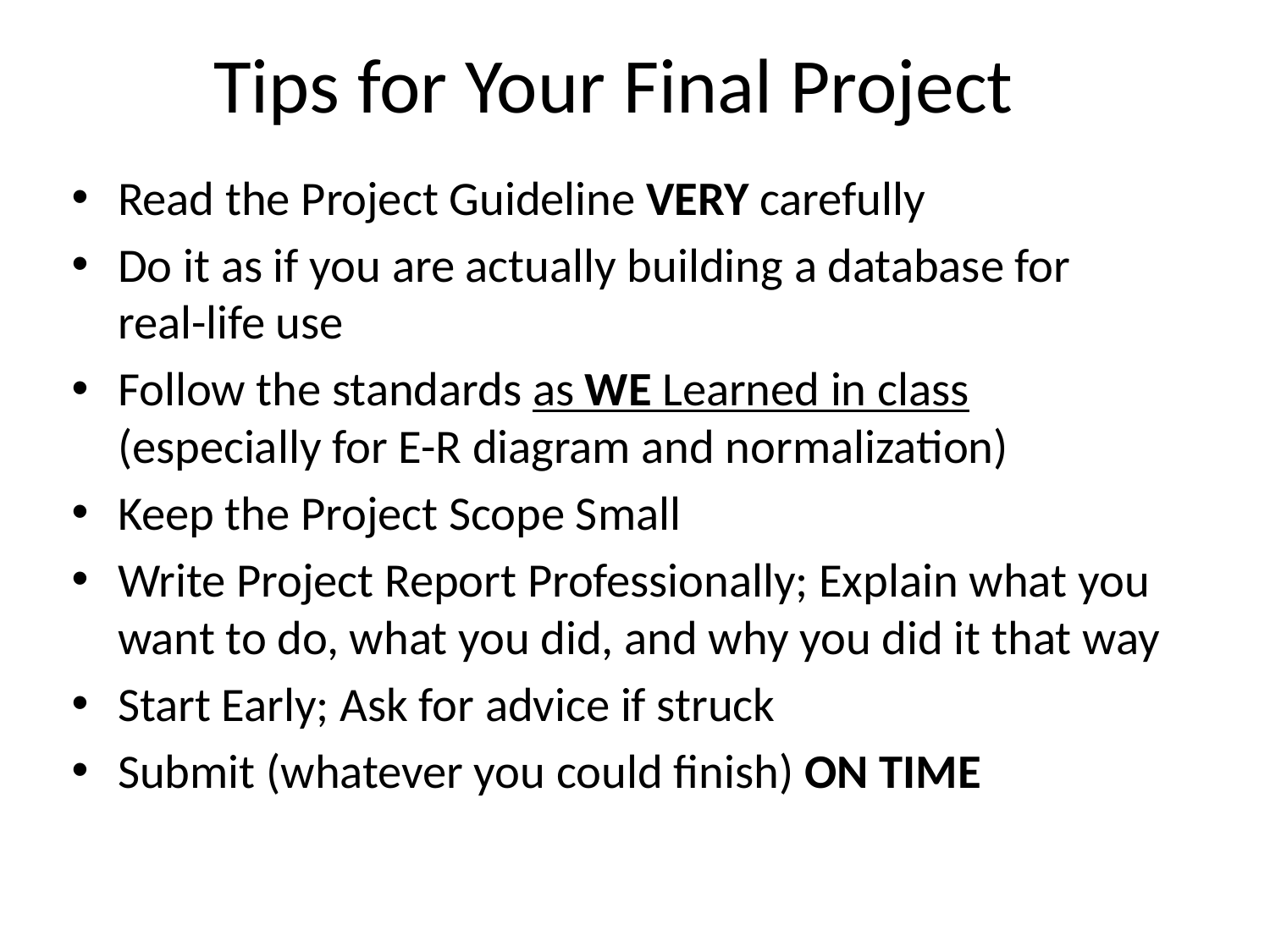

# Tips for Your Final Project
Read the Project Guideline VERY carefully
Do it as if you are actually building a database for real-life use
Follow the standards as WE Learned in class (especially for E-R diagram and normalization)
Keep the Project Scope Small
Write Project Report Professionally; Explain what you want to do, what you did, and why you did it that way
Start Early; Ask for advice if struck
Submit (whatever you could finish) ON TIME